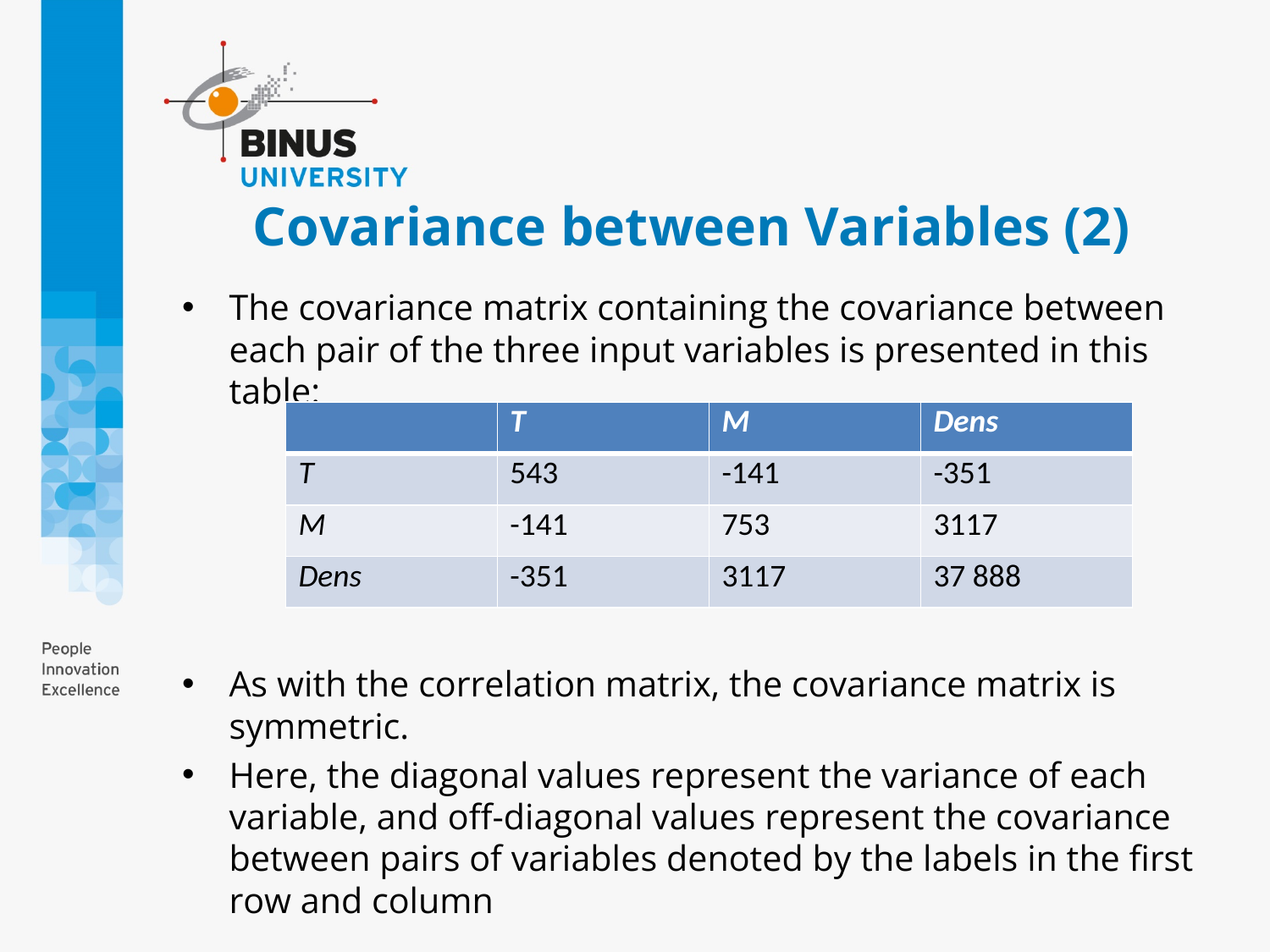

# Covariance between Variables (2)
The covariance matrix containing the covariance between each pair of the three input variables is presented in this table:

As with the correlation matrix, the covariance matrix is symmetric.
Here, the diagonal values represent the variance of each variable, and off-diagonal values represent the covariance between pairs of variables denoted by the labels in the first row and column
|  | T | M | Dens |
| --- | --- | --- | --- |
| T | 543 | -141 | -351 |
| M | -141 | 753 | 3117 |
| Dens | -351 | 3117 | 37 888 |